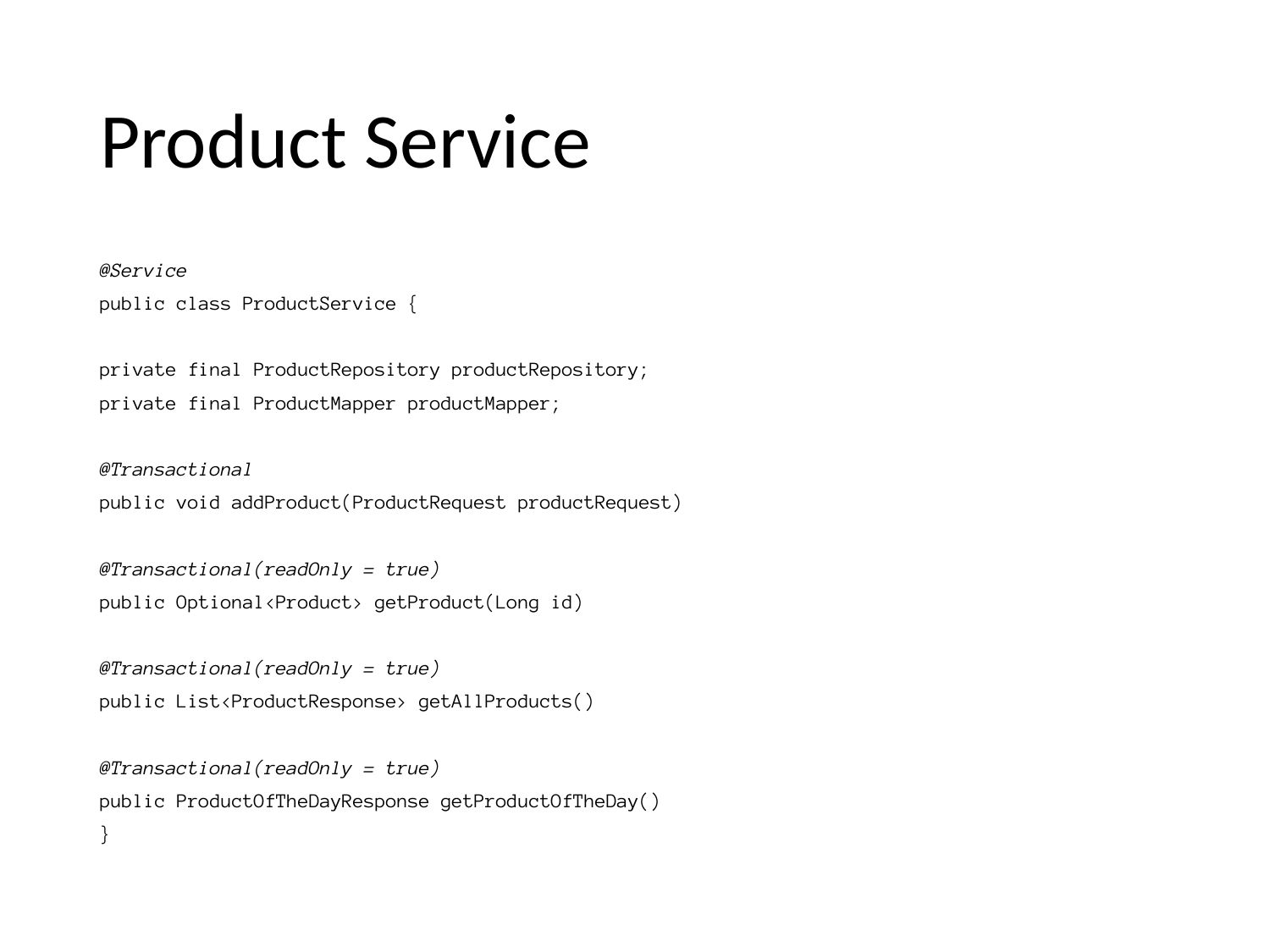

# Product Service
@Service
public class ProductService {

private final ProductRepository productRepository;
private final ProductMapper productMapper;

@Transactional
public void addProduct(ProductRequest productRequest)

@Transactional(readOnly = true)
public Optional<Product> getProduct(Long id)

@Transactional(readOnly = true)
public List<ProductResponse> getAllProducts()

@Transactional(readOnly = true)
public ProductOfTheDayResponse getProductOfTheDay()
}